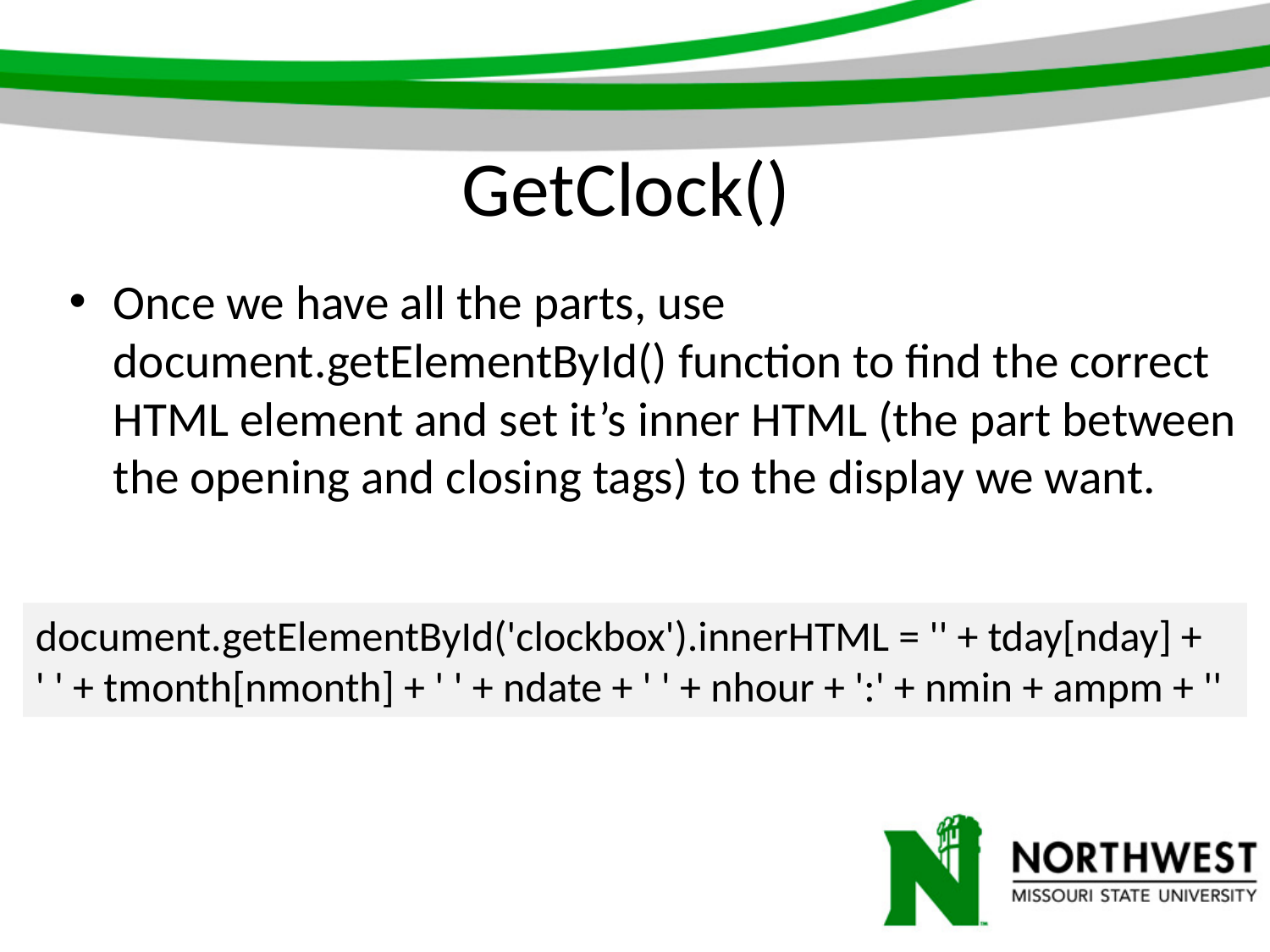

# GetClock()
Once we have all the parts, use document.getElementById() function to find the correct HTML element and set it’s inner HTML (the part between the opening and closing tags) to the display we want.

document.getElementById('clockbox').innerHTML = '' + tday[nday] +
' ' + tmonth[nmonth] + ' ' + ndate + ' ' + nhour + ':' + nmin + ampm + ''